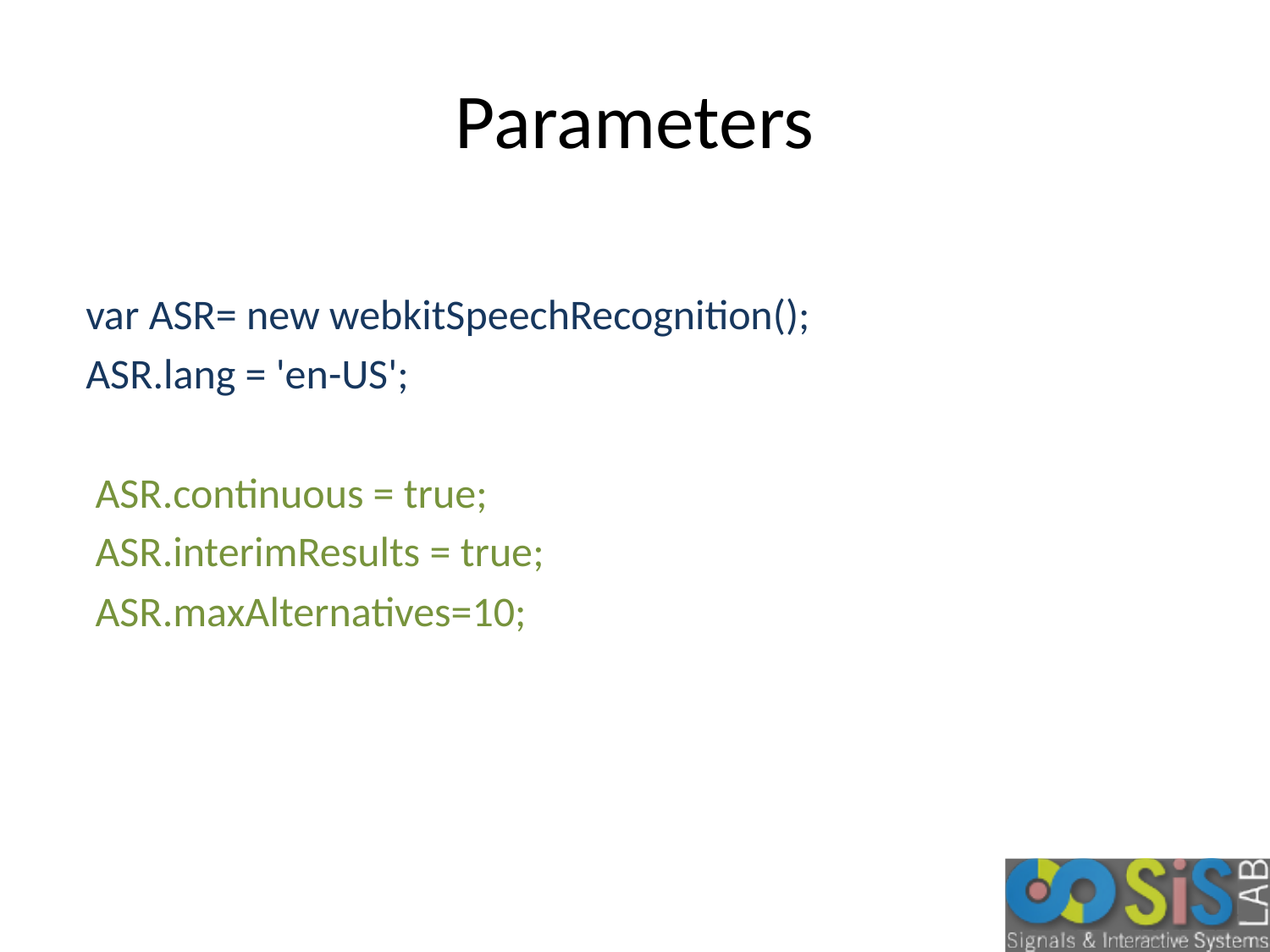

# Parameters

 var ASR= new webkitSpeechRecognition();
 ASR.lang = 'en-US';

  ASR.continuous = true;
  ASR.interimResults = true;
  ASR.maxAlternatives=10;